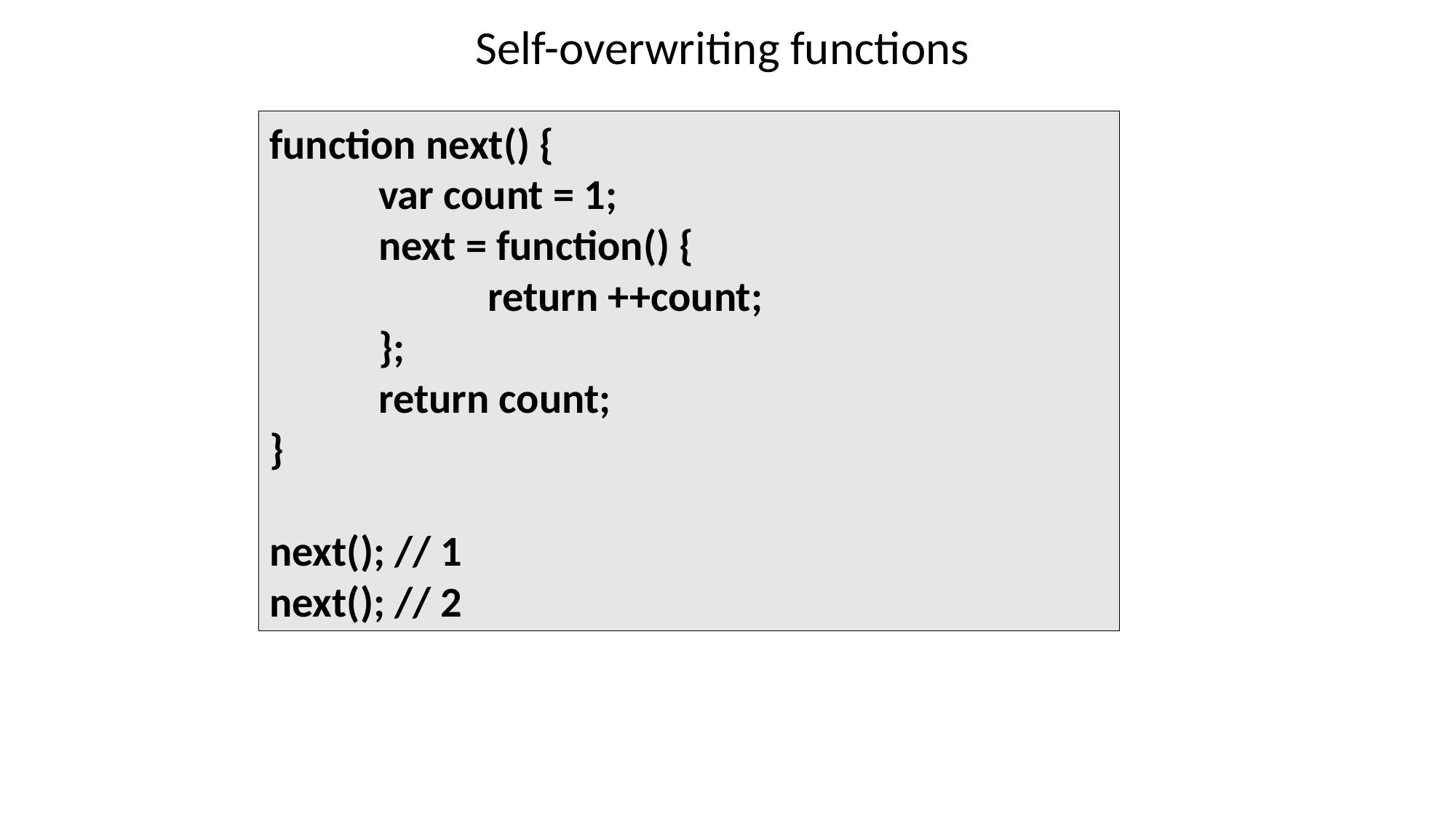

# Self-overwriting functions
function next() {
	var count = 1;
	next = function() {
		return ++count;
	};
	return count;
}

next(); // 1
next(); // 2